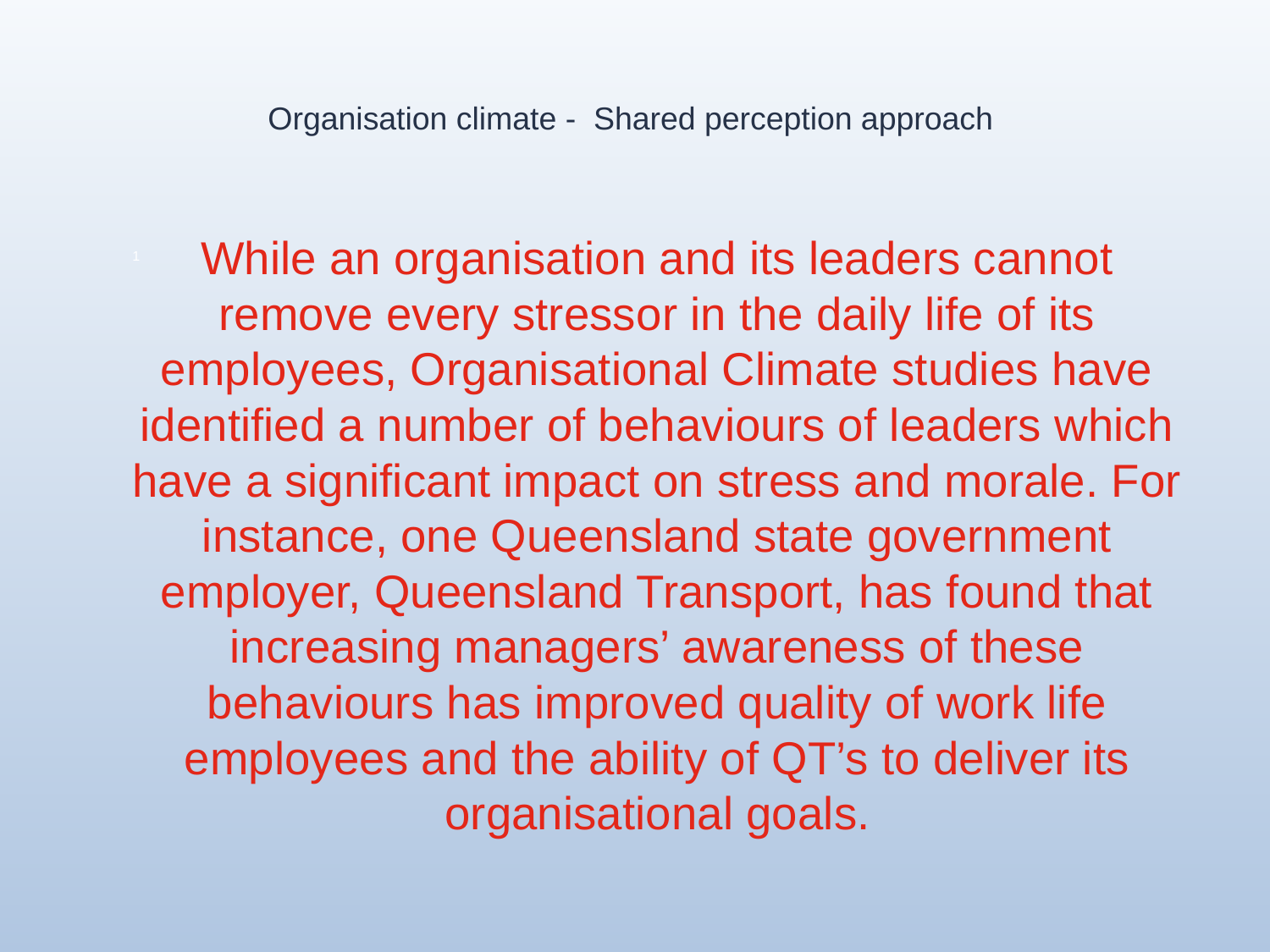

# Organisation climate -  Shared perception approach
While an organisation and its leaders cannot remove every stressor in the daily life of its employees, Organisational Climate studies have identified a number of behaviours of leaders which have a significant impact on stress and morale. For instance, one Queensland state government employer, Queensland Transport, has found that increasing managers’ awareness of these behaviours has improved quality of work life employees and the ability of QT’s to deliver its organisational goals.